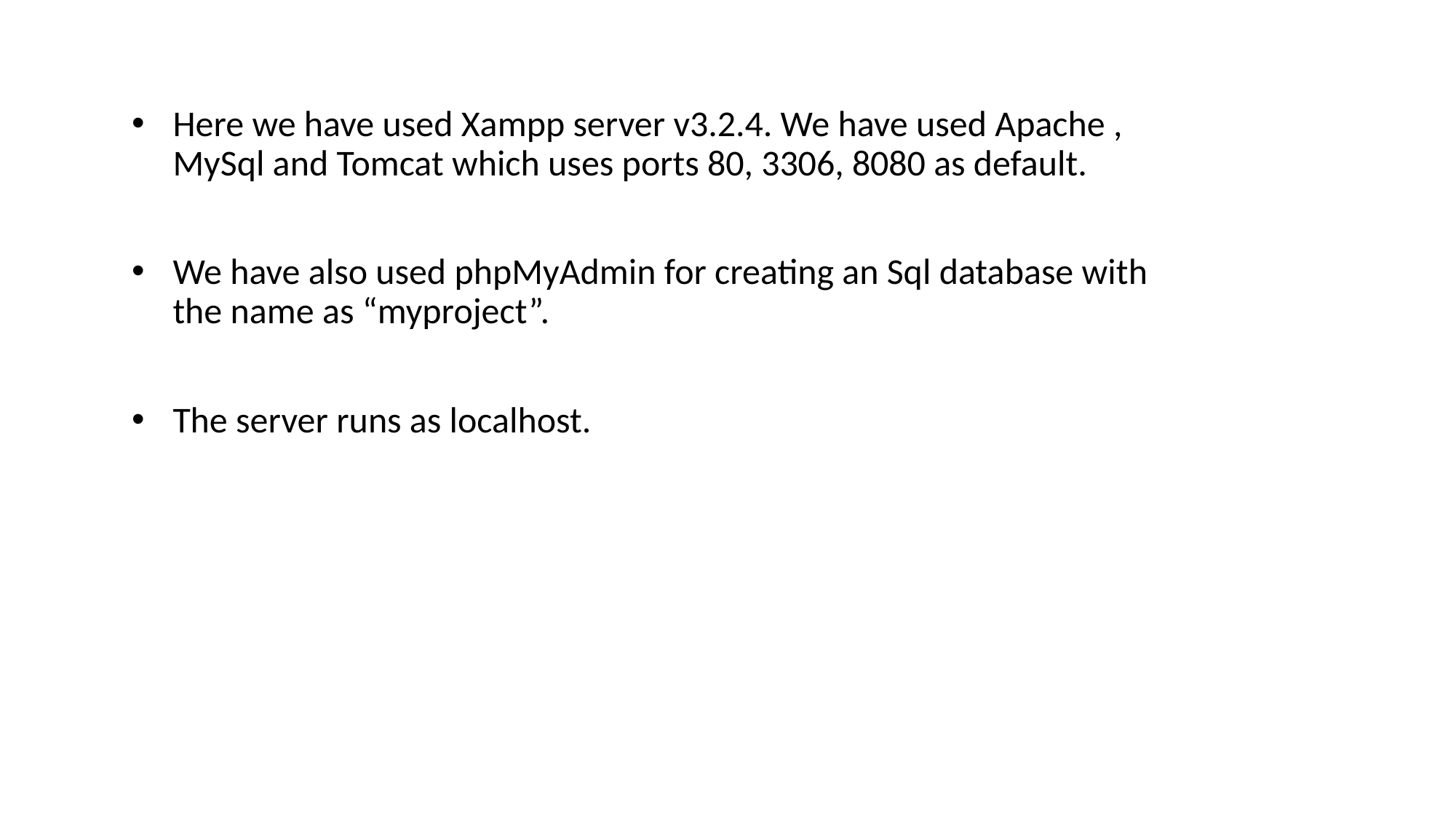

Here we have used Xampp server v3.2.4. We have used Apache , MySql and Tomcat which uses ports 80, 3306, 8080 as default.

We have also used phpMyAdmin for creating an Sql database with the name as “myproject”.

The server runs as localhost.